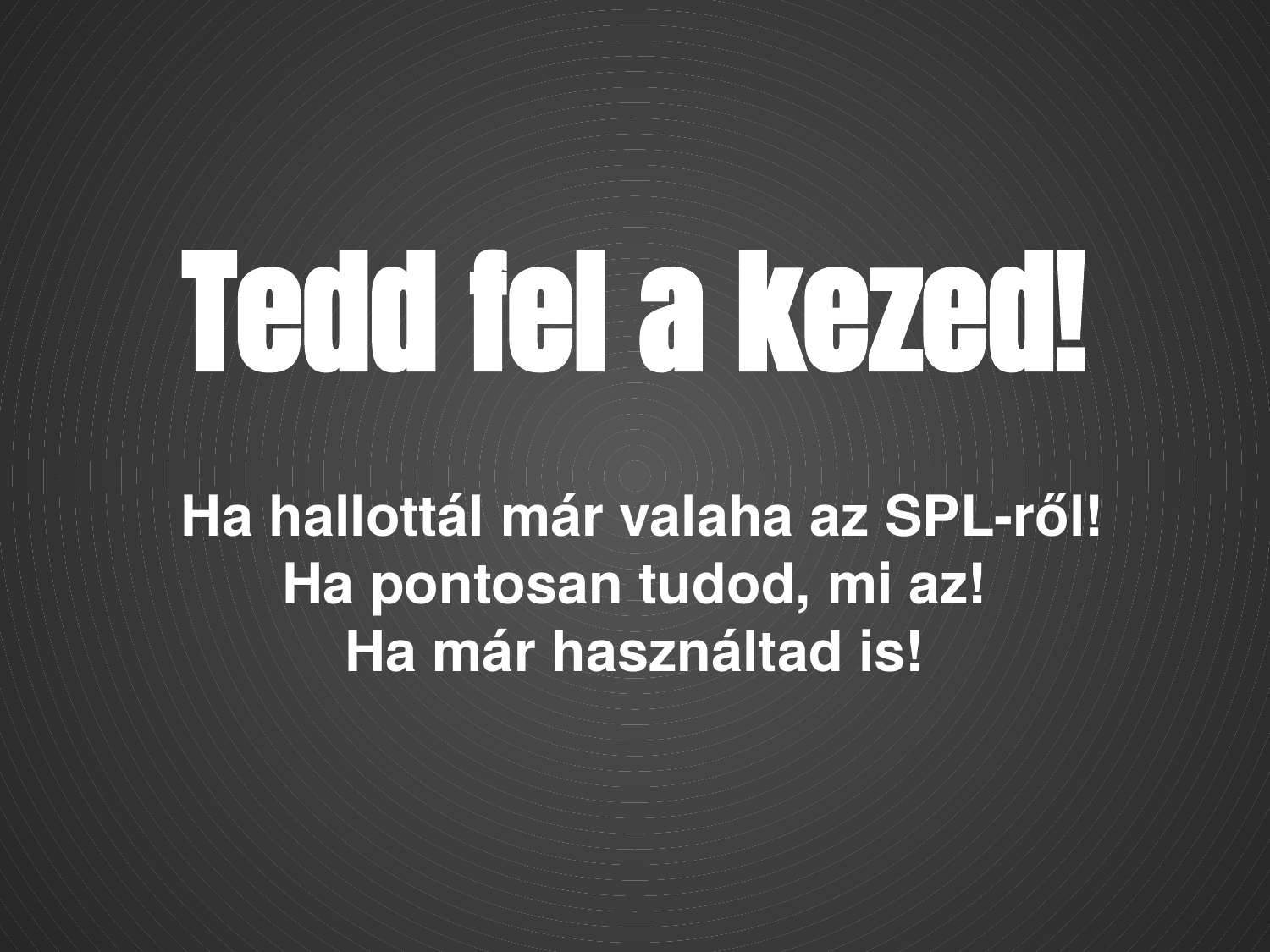

Tedd fel a kezed!
 Ha hallottál már valaha az SPL-ről!
Ha pontosan tudod, mi az!
Ha már használtad is!